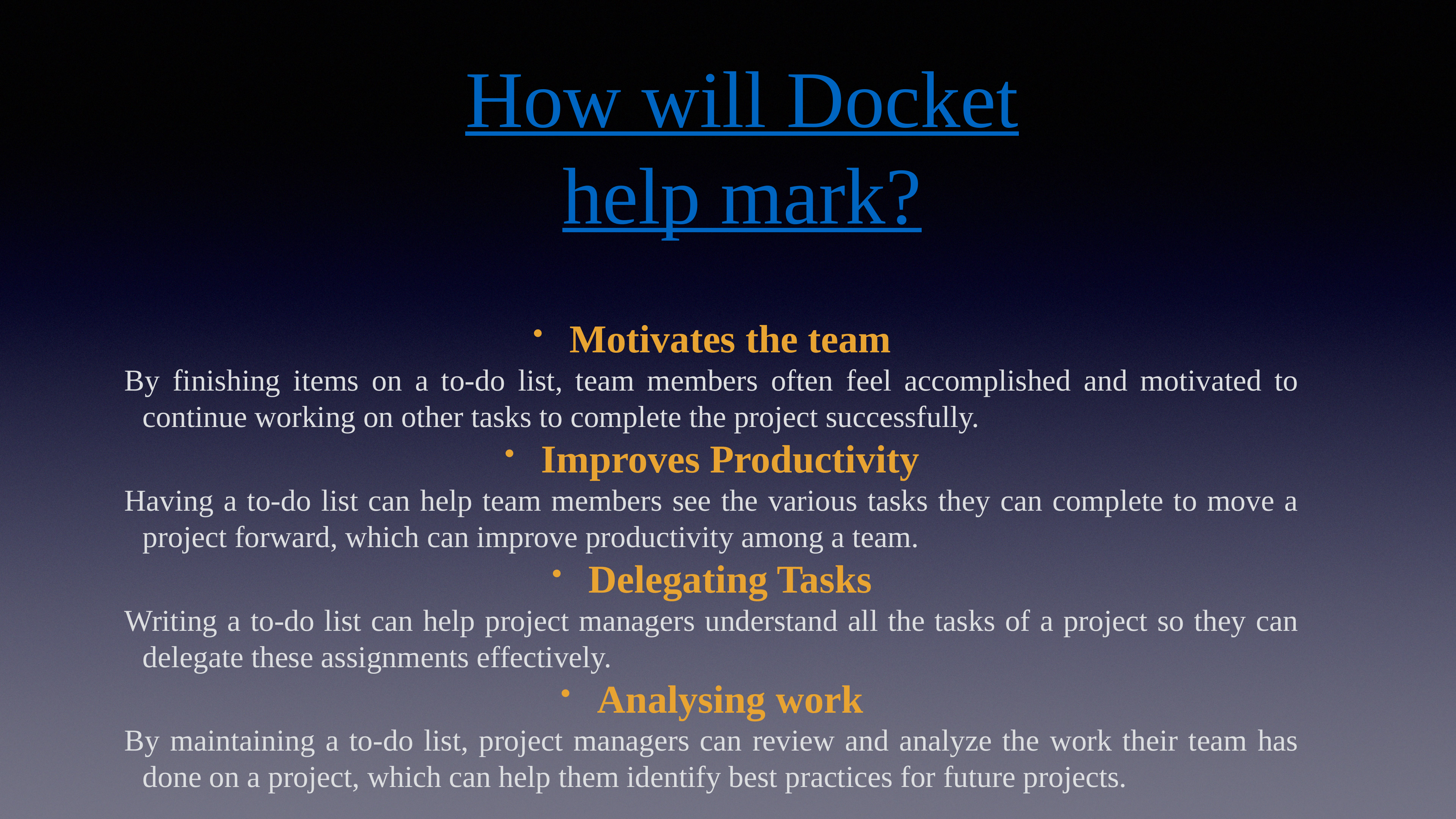

# How will Docket help mark?

Motivates the team
By finishing items on a to-do list, team members often feel accomplished and motivated to continue working on other tasks to complete the project successfully.
Improves Productivity
Having a to-do list can help team members see the various tasks they can complete to move a project forward, which can improve productivity among a team.
Delegating Tasks
Writing a to-do list can help project managers understand all the tasks of a project so they can delegate these assignments effectively.
Analysing work
By maintaining a to-do list, project managers can review and analyze the work their team has done on a project, which can help them identify best practices for future projects.